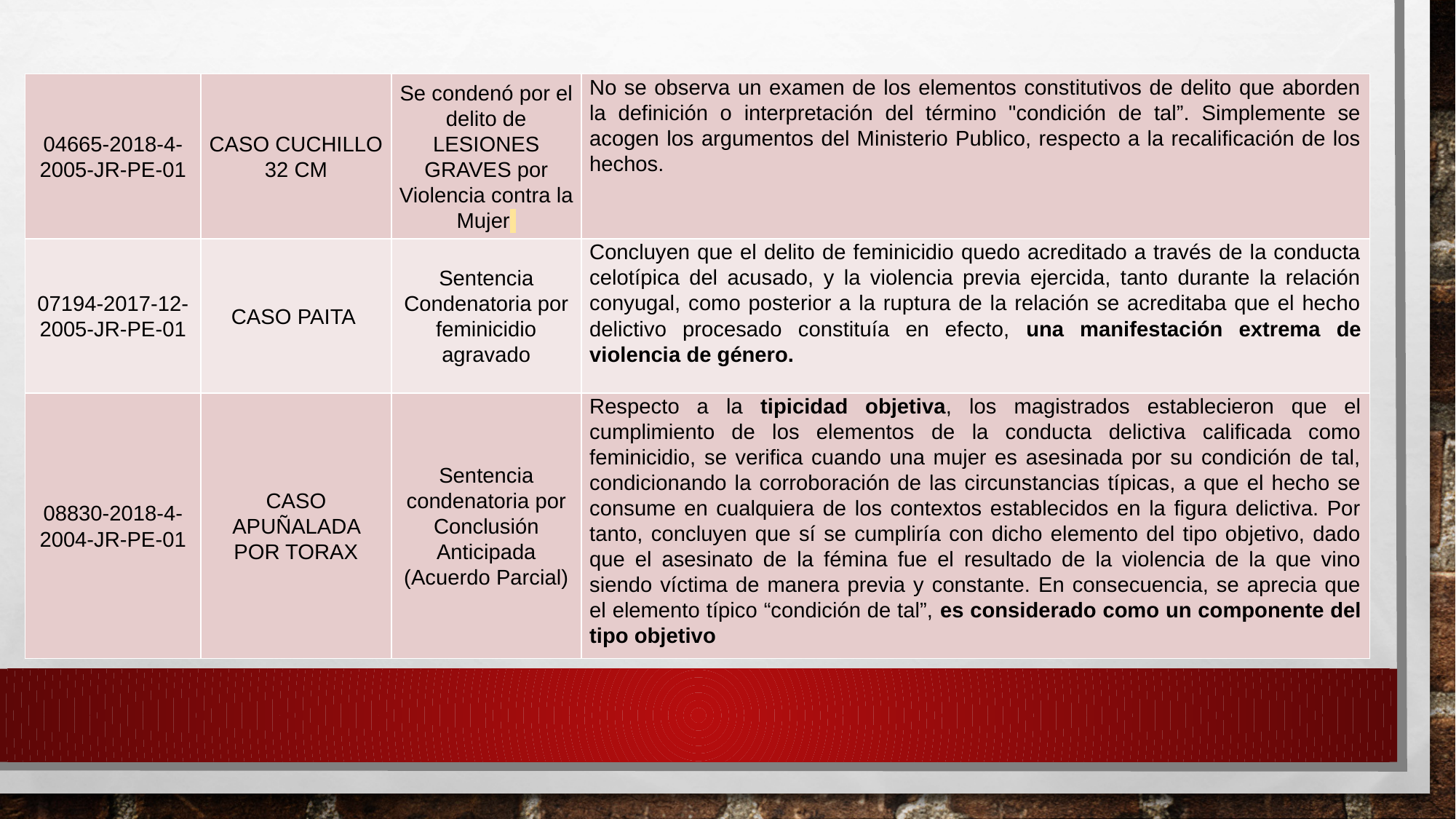

| 04665-2018-4-2005-JR-PE-01 | CASO CUCHILLO 32 CM | Se condenó por el delito de LESIONES GRAVES por Violencia contra la Mujer | No se observa un examen de los elementos constitutivos de delito que aborden la definición o interpretación del término "condición de tal”. Simplemente se acogen los argumentos del Ministerio Publico, respecto a la recalificación de los hechos. |
| --- | --- | --- | --- |
| 07194-2017-12-2005-JR-PE-01 | CASO PAITA | Sentencia Condenatoria por feminicidio agravado | Concluyen que el delito de feminicidio quedo acreditado a través de la conducta celotípica del acusado, y la violencia previa ejercida, tanto durante la relación conyugal, como posterior a la ruptura de la relación se acreditaba que el hecho delictivo procesado constituía en efecto, una manifestación extrema de violencia de género. |
| 08830-2018-4-2004-JR-PE-01 | CASO APUÑALADA POR TORAX | Sentencia condenatoria por Conclusión Anticipada (Acuerdo Parcial) | Respecto a la tipicidad objetiva, los magistrados establecieron que el cumplimiento de los elementos de la conducta delictiva calificada como feminicidio, se verifica cuando una mujer es asesinada por su condición de tal, condicionando la corroboración de las circunstancias típicas, a que el hecho se consume en cualquiera de los contextos establecidos en la figura delictiva. Por tanto, concluyen que sí se cumpliría con dicho elemento del tipo objetivo, dado que el asesinato de la fémina fue el resultado de la violencia de la que vino siendo víctima de manera previa y constante. En consecuencia, se aprecia que el elemento típico “condición de tal”, es considerado como un componente del tipo objetivo |